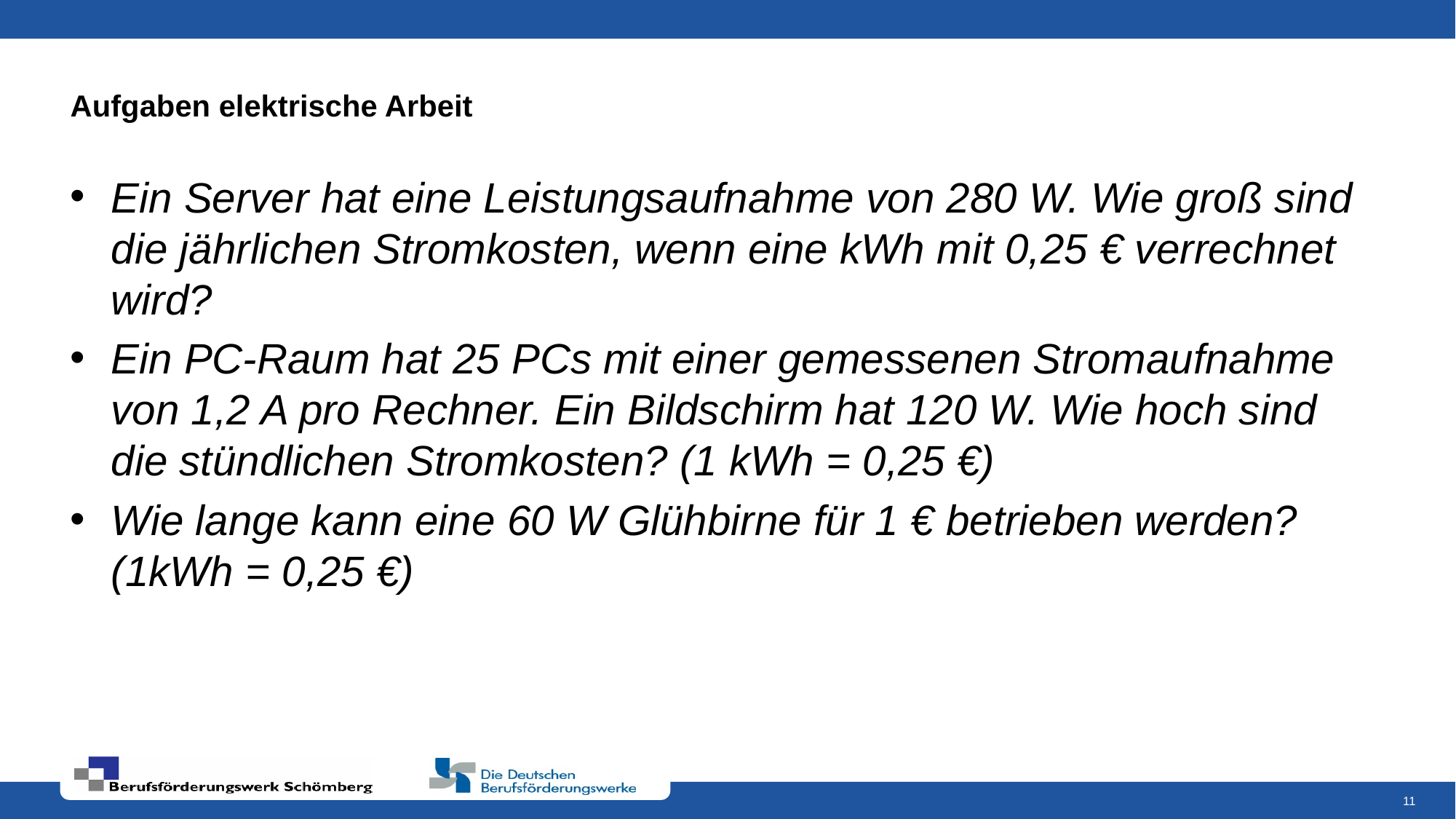

# Aufgaben elektrische Arbeit
Ein Server hat eine Leistungsaufnahme von 280 W. Wie groß sind die jährlichen Stromkosten, wenn eine kWh mit 0,25 € verrechnet wird?
Ein PC-Raum hat 25 PCs mit einer gemessenen Stromaufnahme von 1,2 A pro Rechner. Ein Bildschirm hat 120 W. Wie hoch sind die stündlichen Stromkosten? (1 kWh = 0,25 €)
Wie lange kann eine 60 W Glühbirne für 1 € betrieben werden? (1kWh = 0,25 €)